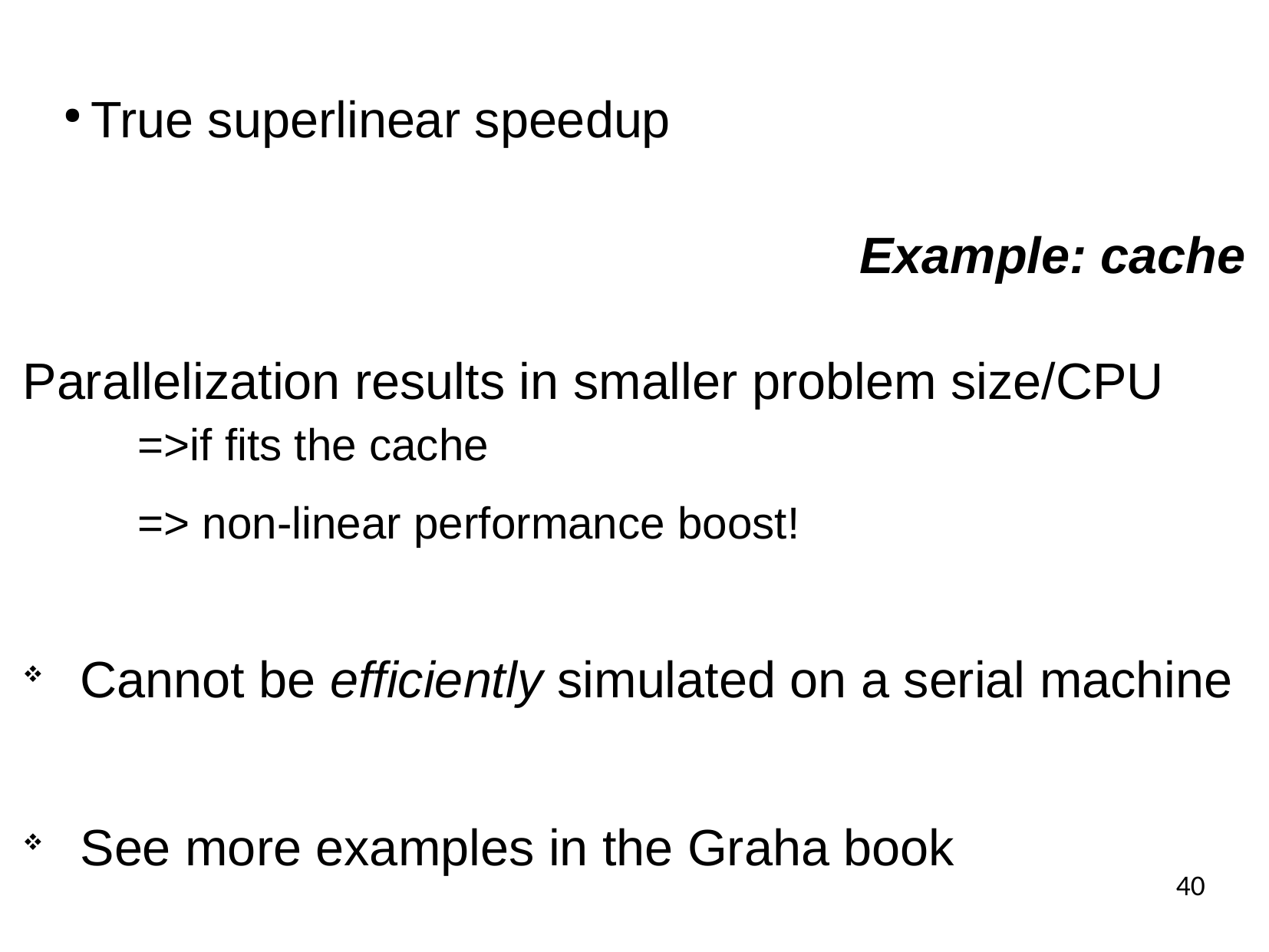

True superlinear speedup
Example: cache

Parallelization results in smaller problem size/CPU             	=>if fits the cache
     	=> non-linear performance boost!

Cannot be efficiently simulated on a serial machine

See more examples in the Graha book

40